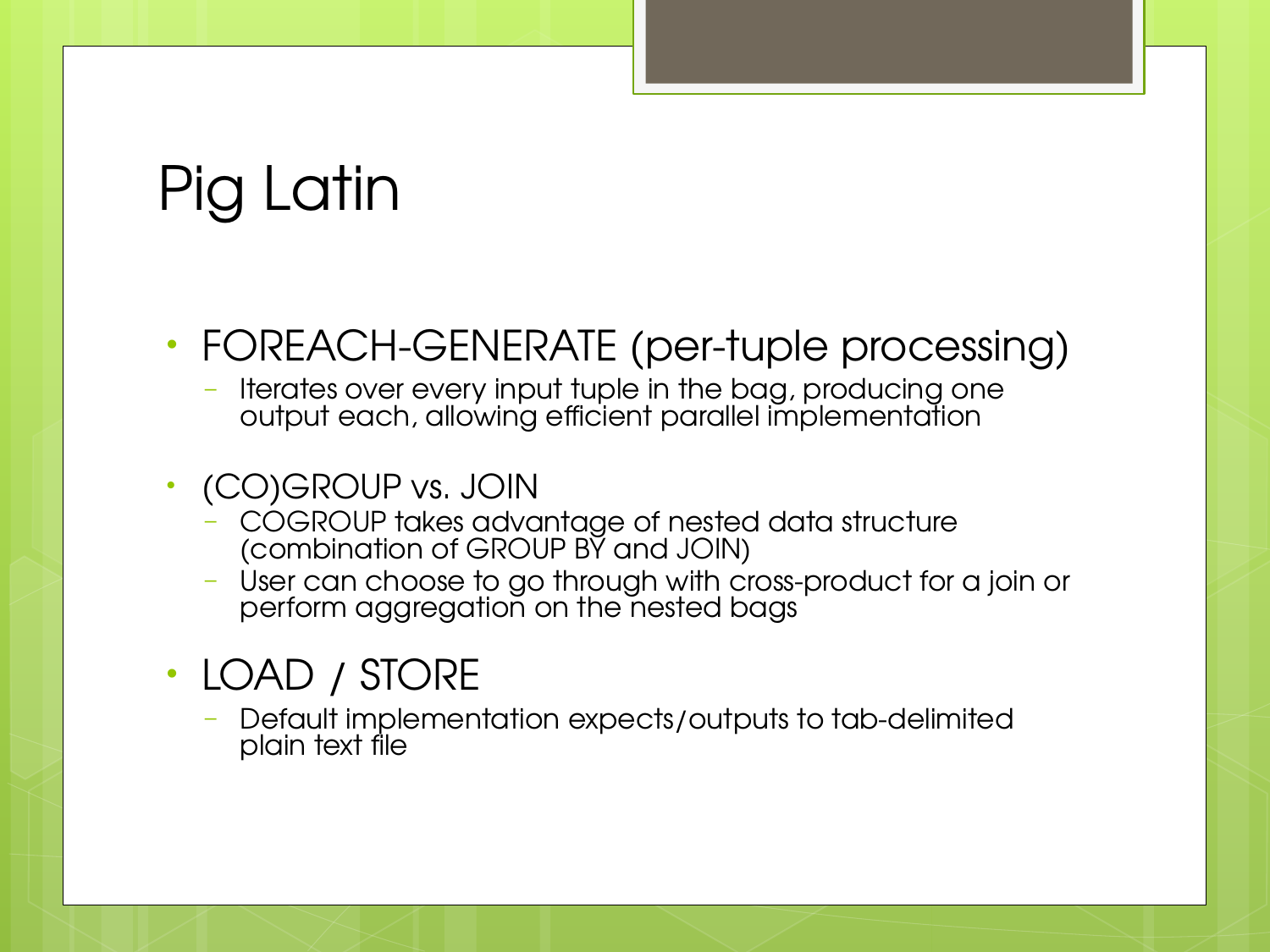

# Pig Latin
FOREACH-GENERATE (per-tuple processing)
Iterates over every input tuple in the bag, producing one output each, allowing efficient parallel implementation

(CO)GROUP vs. JOIN
COGROUP takes advantage of nested data structure (combination of GROUP BY and JOIN)
User can choose to go through with cross-product for a join or perform aggregation on the nested bags

LOAD / STORE
Default implementation expects/outputs to tab-delimited plain text file